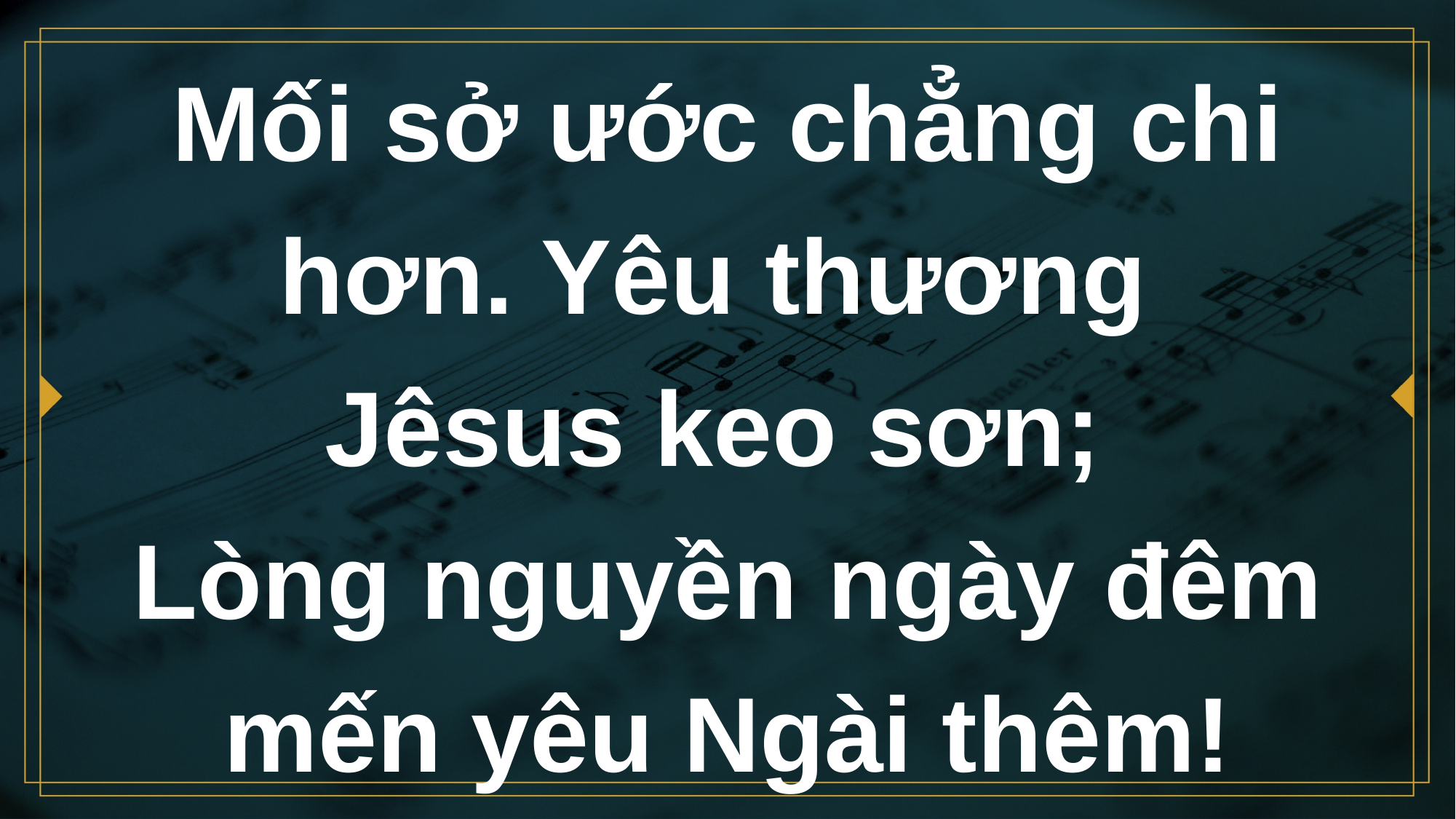

# Mối sở ước chẳng chi hơn. Yêu thương Jêsus keo sơn; Lòng nguyền ngày đêm mến yêu Ngài thêm!